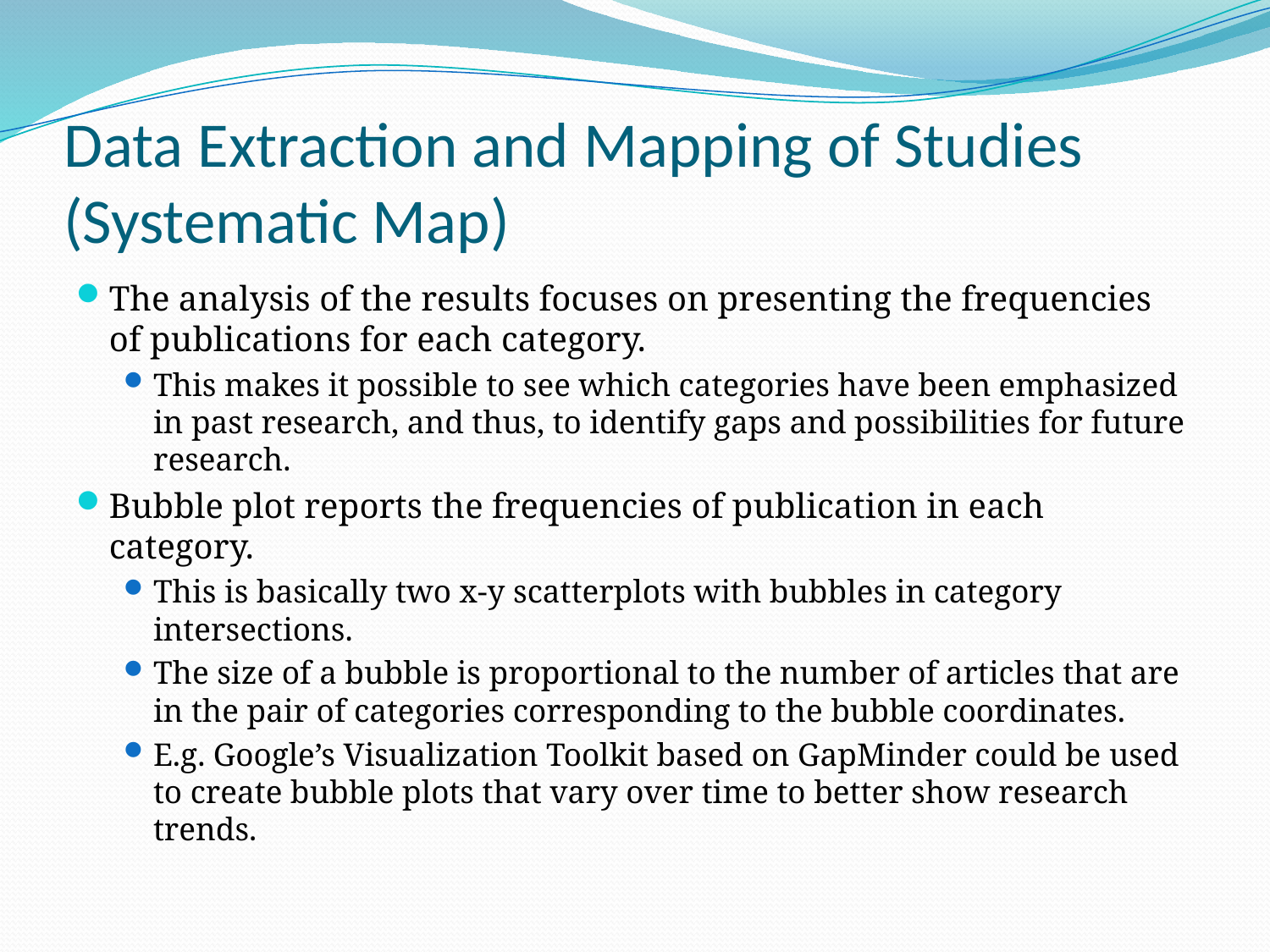

# Data Extraction and Mapping of Studies (Systematic Map)
The analysis of the results focuses on presenting the frequencies of publications for each category.
This makes it possible to see which categories have been emphasized in past research, and thus, to identify gaps and possibilities for future research.
Bubble plot reports the frequencies of publication in each category.
This is basically two x-y scatterplots with bubbles in category intersections.
The size of a bubble is proportional to the number of articles that are in the pair of categories corresponding to the bubble coordinates.
E.g. Google’s Visualization Toolkit based on GapMinder could be used to create bubble plots that vary over time to better show research trends.